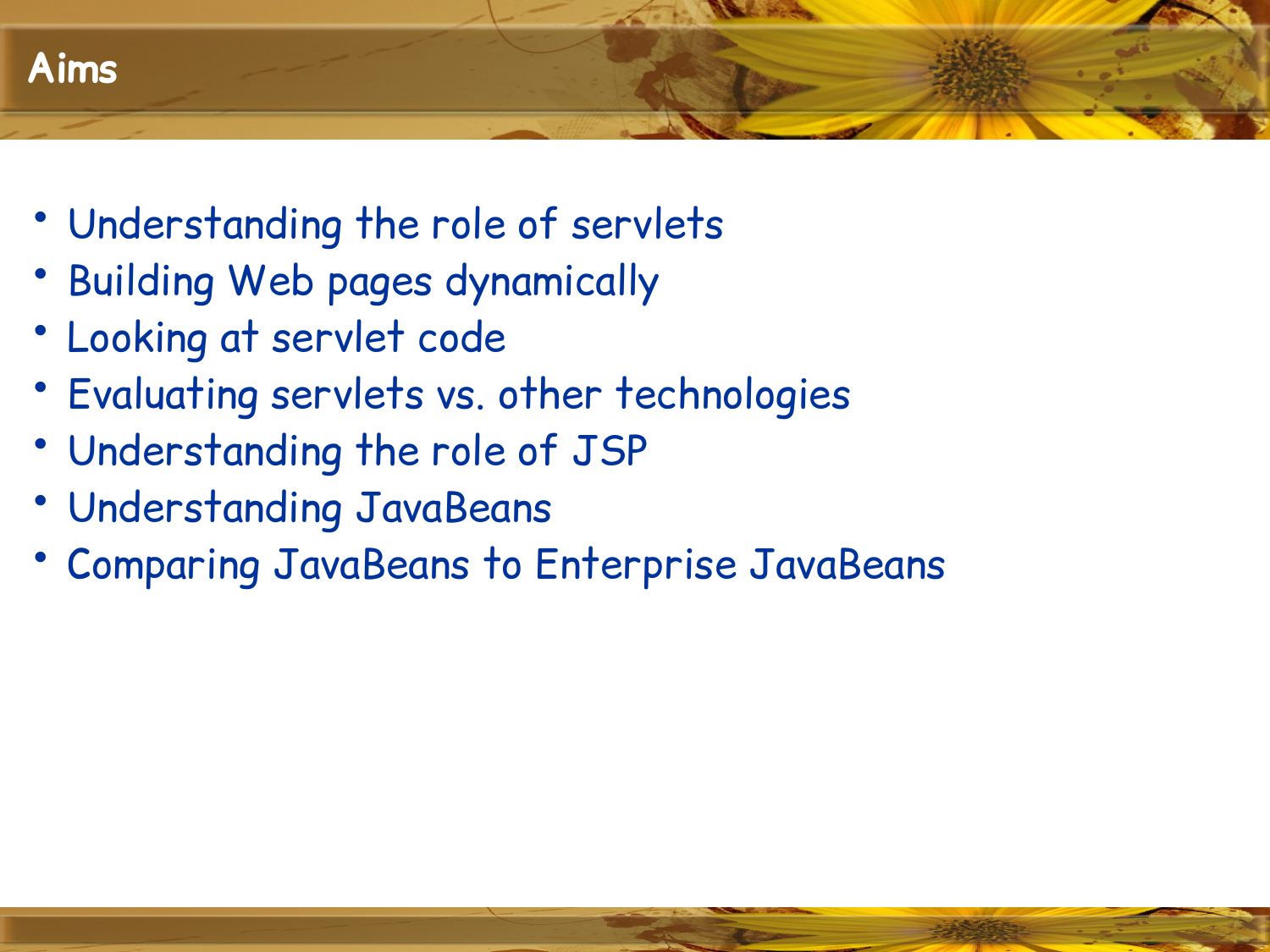

# Aims
Understanding the role of servlets
Building Web pages dynamically
Looking at servlet code
Evaluating servlets vs. other technologies
Understanding the role of JSP
Understanding JavaBeans
Comparing JavaBeans to Enterprise JavaBeans